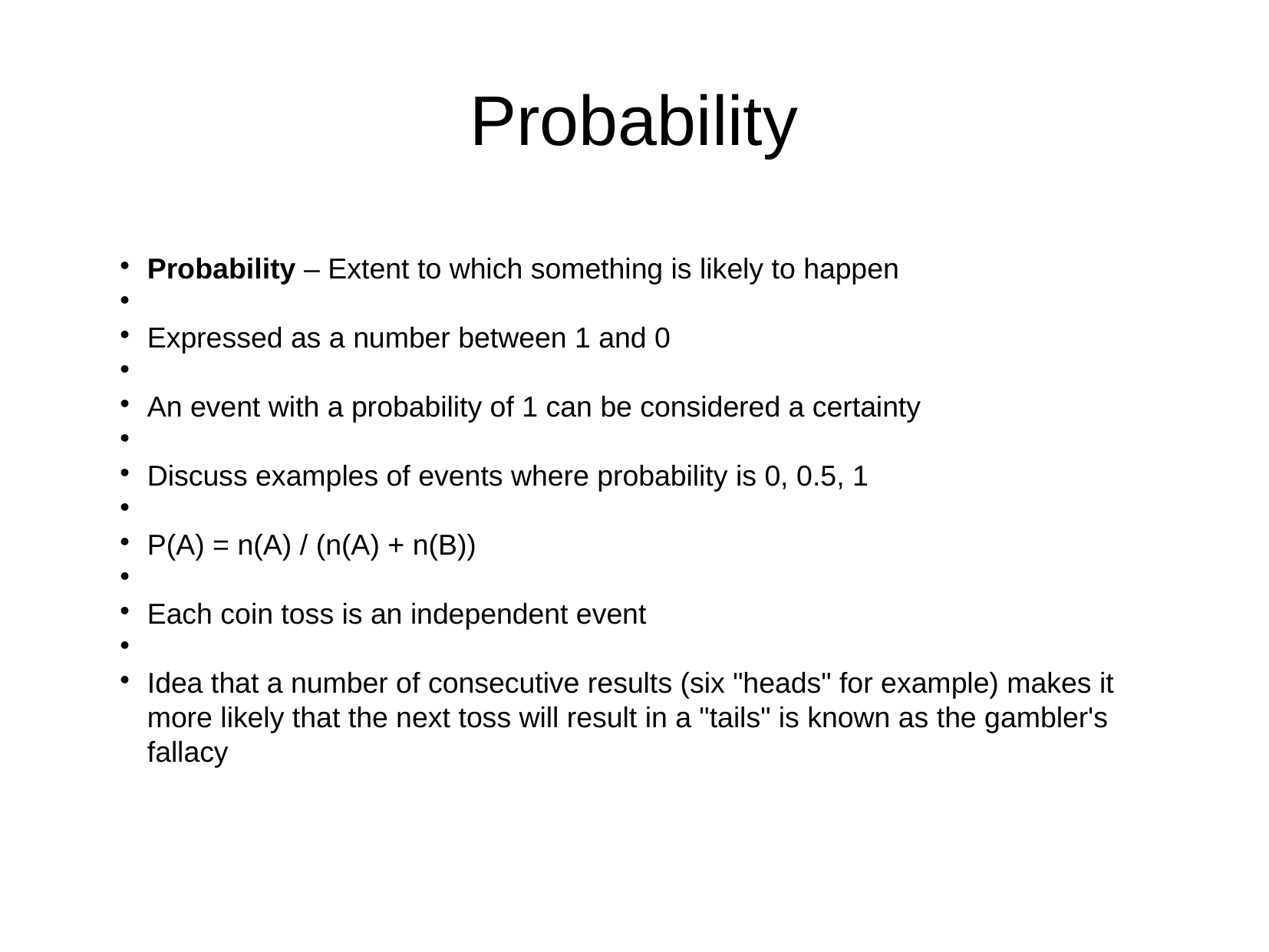

Probability
Probability – Extent to which something is likely to happen

Expressed as a number between 1 and 0

An event with a probability of 1 can be considered a certainty

Discuss examples of events where probability is 0, 0.5, 1

P(A) = n(A) / (n(A) + n(B))

Each coin toss is an independent event

Idea that a number of consecutive results (six "heads" for example) makes it more likely that the next toss will result in a "tails" is known as the gambler's fallacy